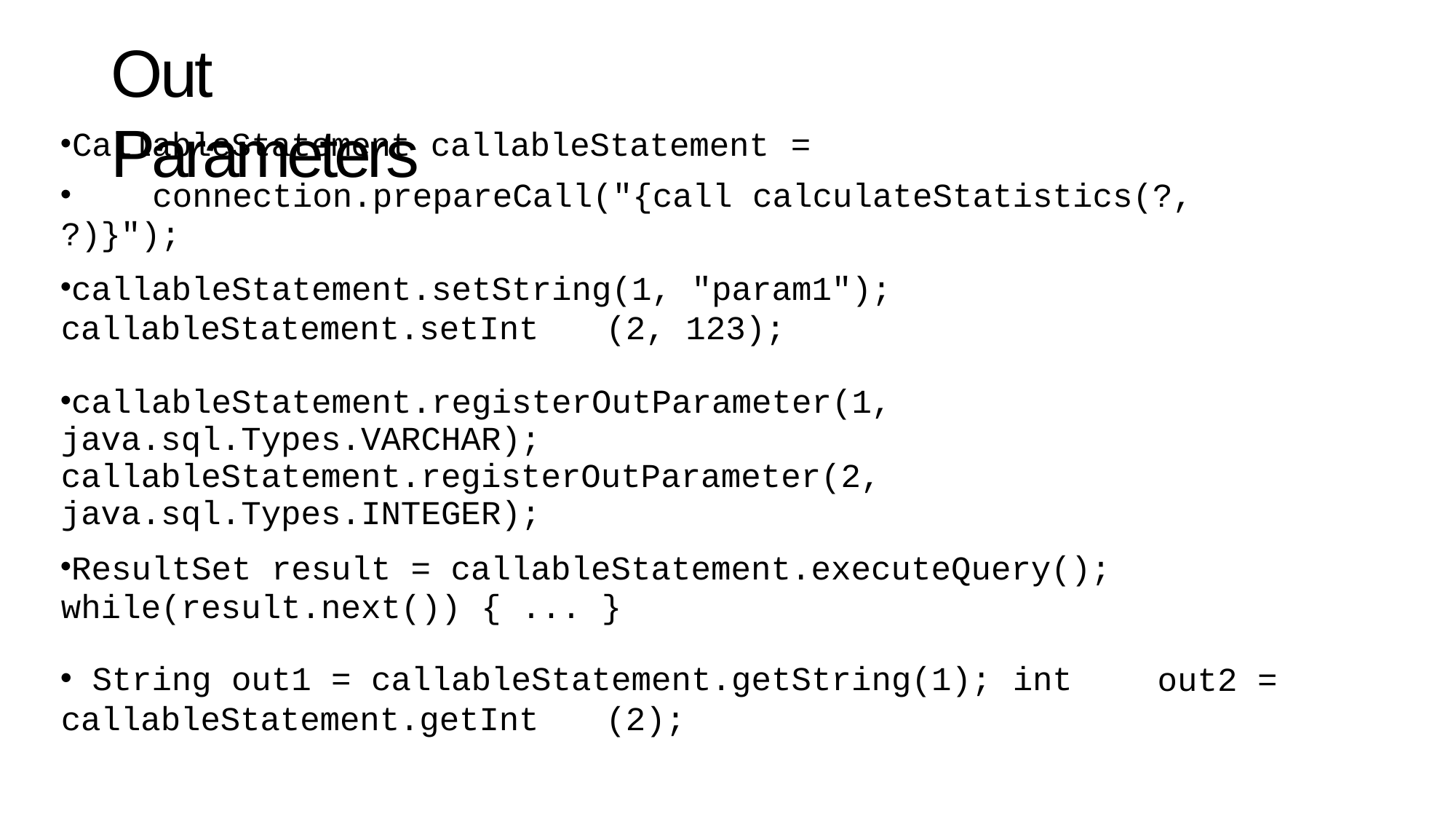

# Out Parameters
CallableStatement callableStatement =
connection.prepareCall("{call calculateStatistics(?,
?)}");
callableStatement.setString(1, "param1");  callableStatement.setInt	(2, 123);

callableStatement.registerOutParameter(1,  java.sql.Types.VARCHAR);  callableStatement.registerOutParameter(2,  java.sql.Types.INTEGER);
ResultSet result = callableStatement.executeQuery();  while(result.next()) { ... }
String out1 = callableStatement.getString(1); int
callableStatement.getInt	(2);
out2 =